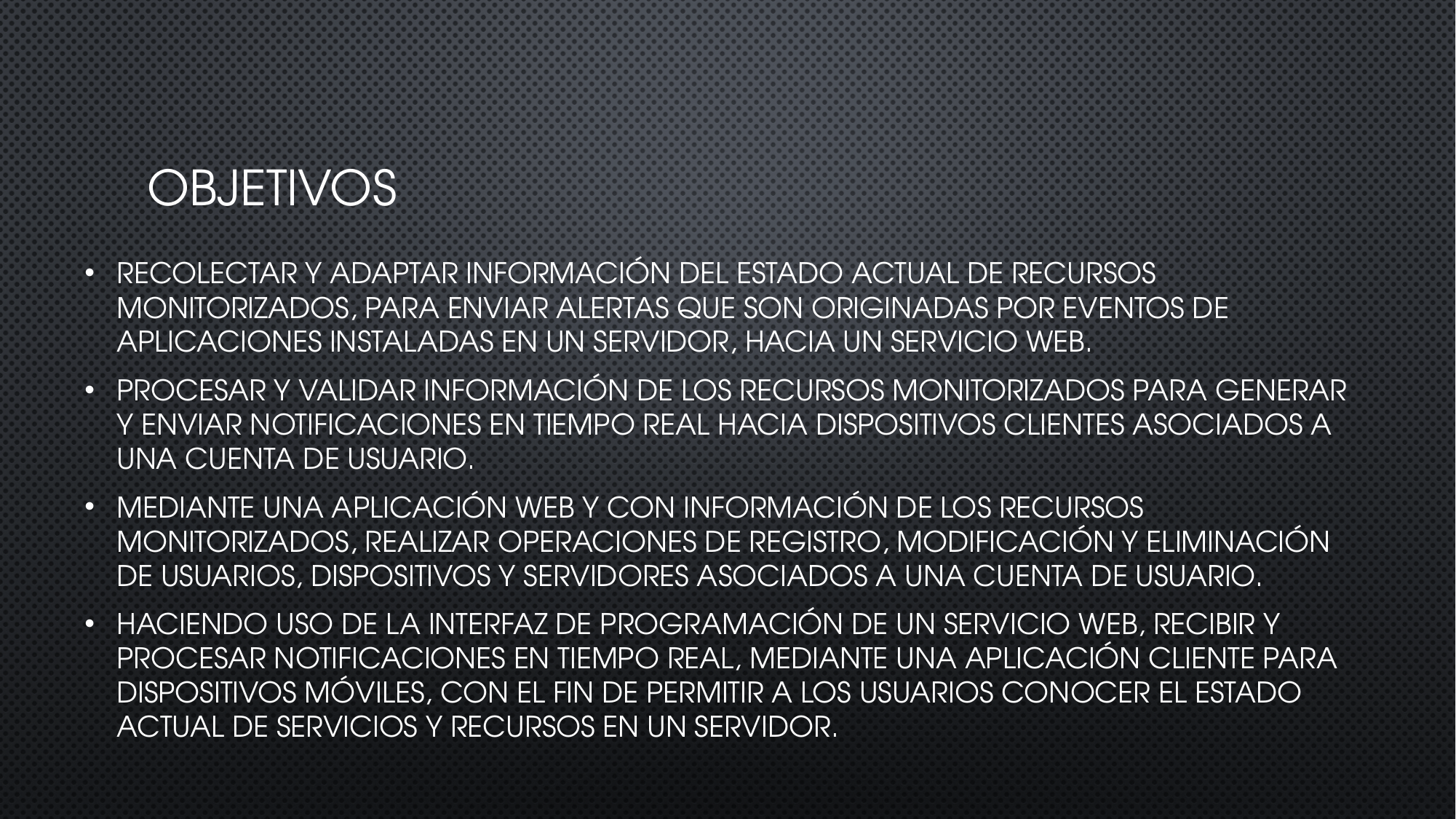

# Objetivos
Recolectar y adaptar información del estado actual de recursos monitorizados, para enviar alertas que son originadas por eventos de aplicaciones instaladas en un servidor, hacia un servicio Web.
Procesar y validar información de los recursos monitorizados para generar y enviar notificaciones en tiempo real hacia dispositivos clientes asociados a una cuenta de usuario.
Mediante una aplicación web y con información de los recursos monitorizados, realizar operaciones de registro, modificación y eliminación de usuarios, dispositivos y servidores asociados a una cuenta de usuario.
Haciendo uso de la interfaz de programación de un servicio web, recibir y procesar notificaciones en tiempo real, mediante una aplicación cliente para dispositivos móviles, con el fin de permitir a los usuarios conocer el estado actual de servicios y recursos en un servidor.